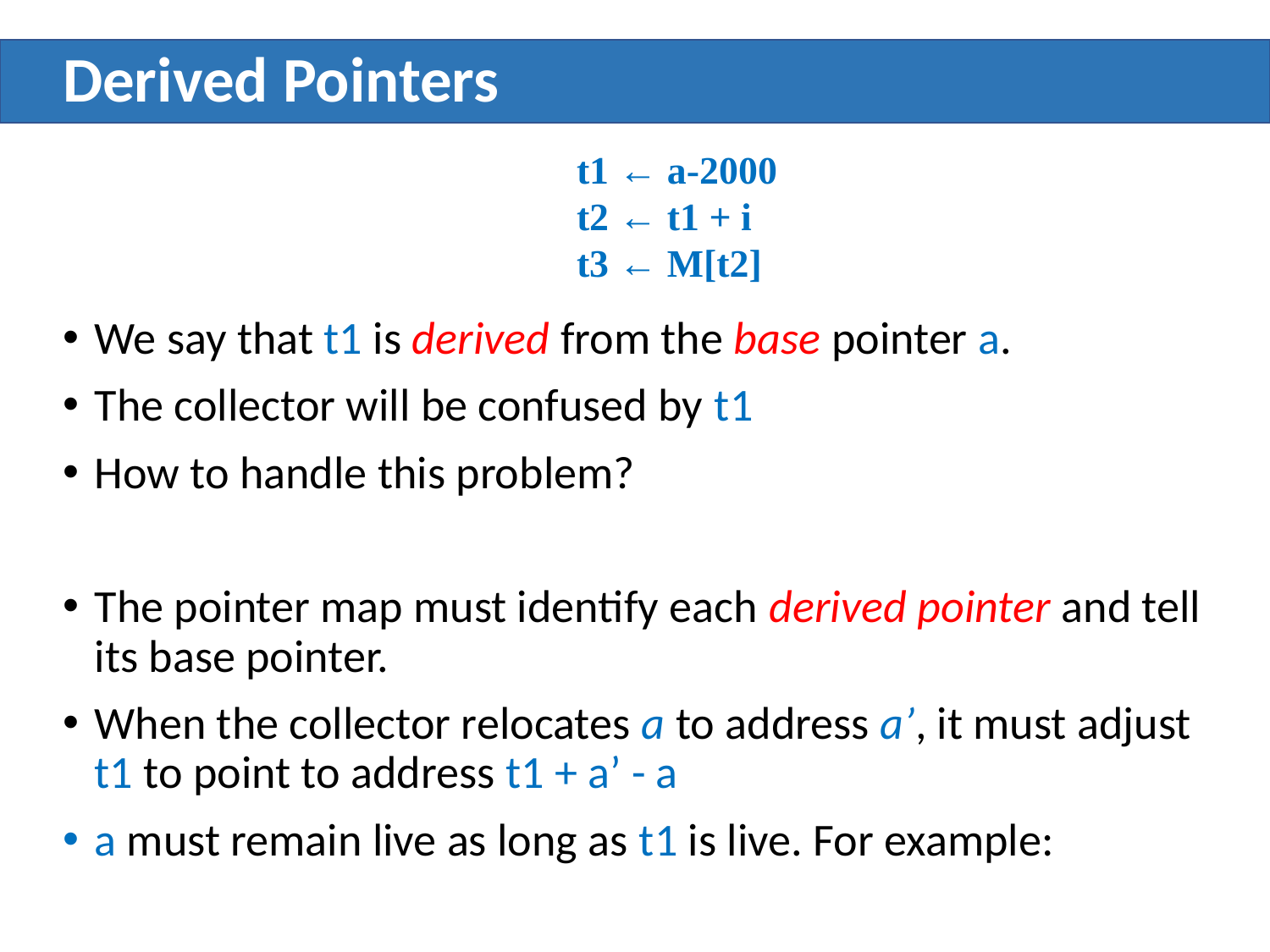

# Derived Pointers
t1 ← a-2000
t2 ← t1 + i
t3 ← M[t2]
We say that t1 is derived from the base pointer a.
The collector will be confused by t1
How to handle this problem?

The pointer map must identify each derived pointer and tell its base pointer.
When the collector relocates a to address a’, it must adjust t1 to point to address t1 + a’ - a
a must remain live as long as t1 is live. For example: